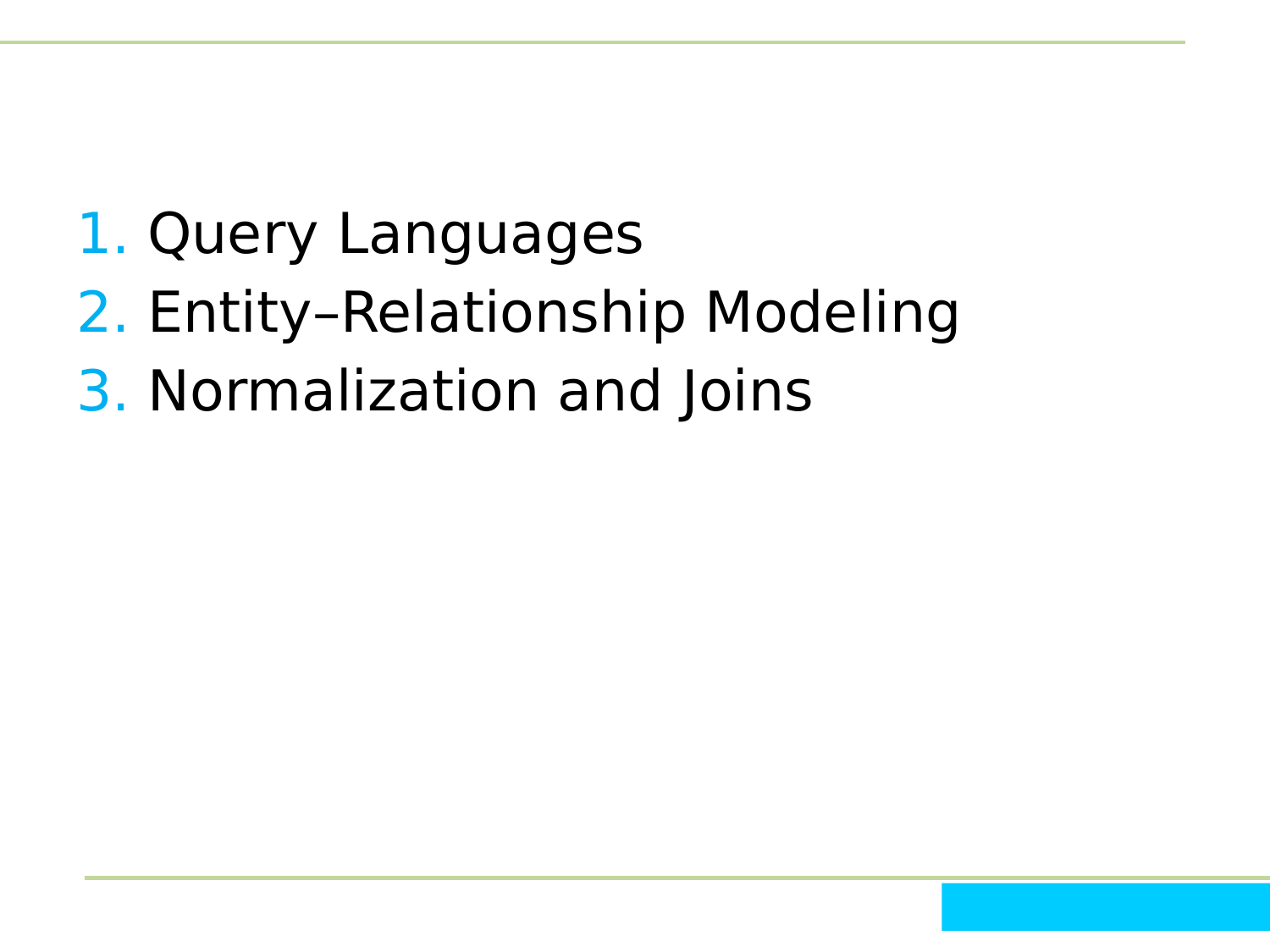

#
Query Languages
Entity–Relationship Modeling
Normalization and Joins